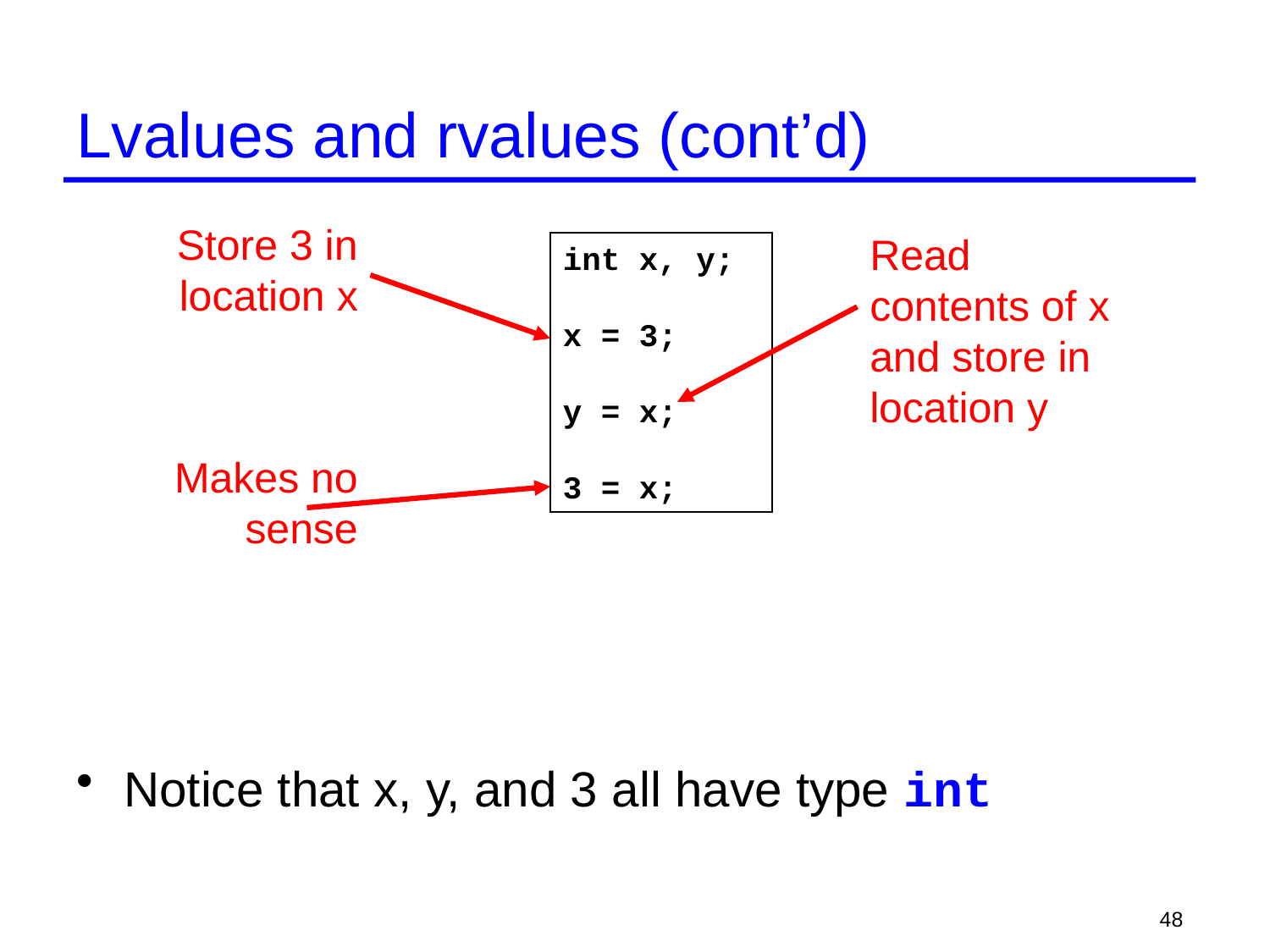

# Lvalues and rvalues (cont’d)
Store 3 in
location x
Read contents of x and store in location y
int x, y;

x = 3;

y = x;

3 = x;

Makes no sense

Notice that x, y, and 3 all have type int
48